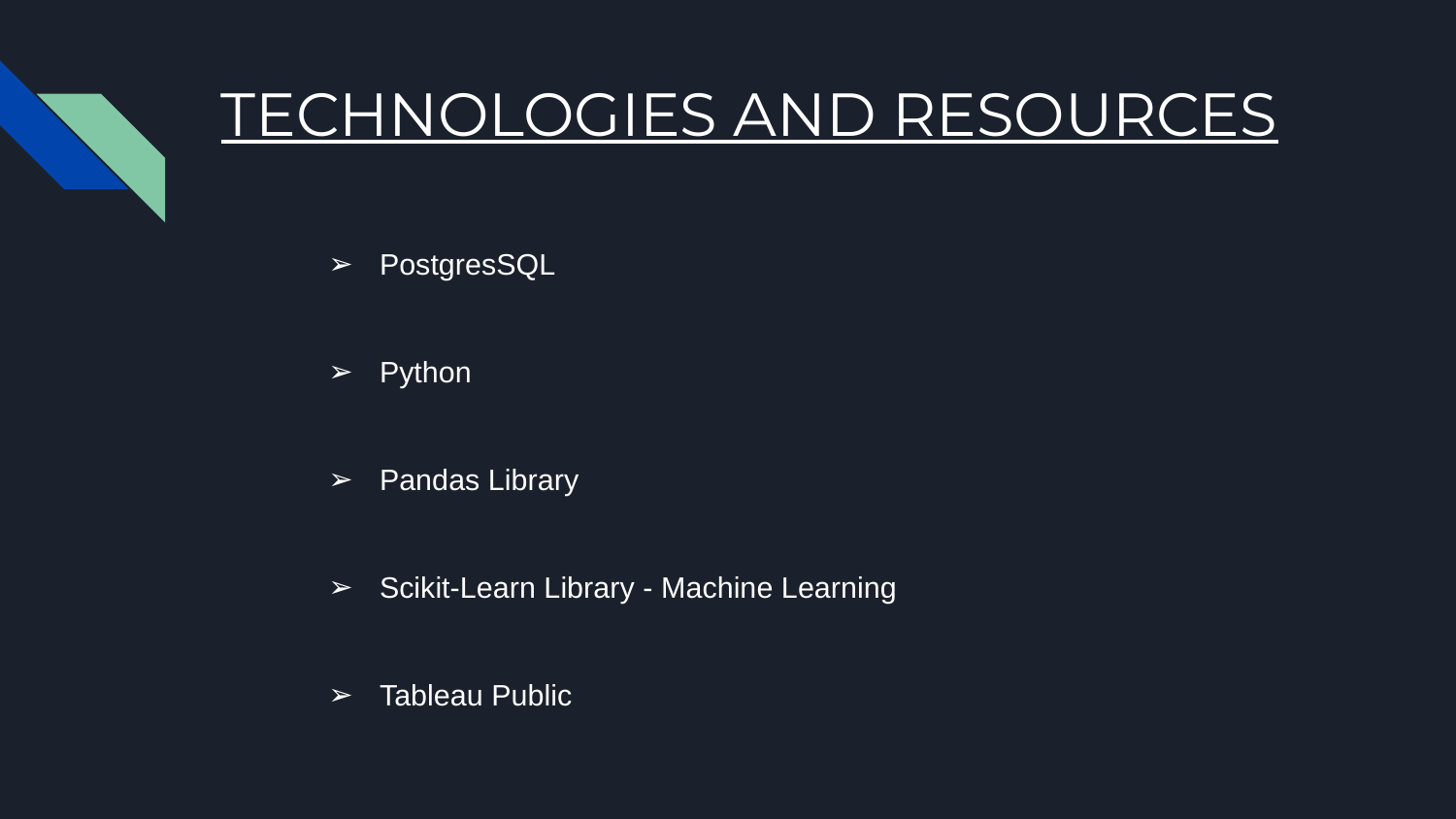

# TECHNOLOGIES AND RESOURCES
PostgresSQL

Python

Pandas Library

Scikit-Learn Library - Machine Learning

Tableau Public